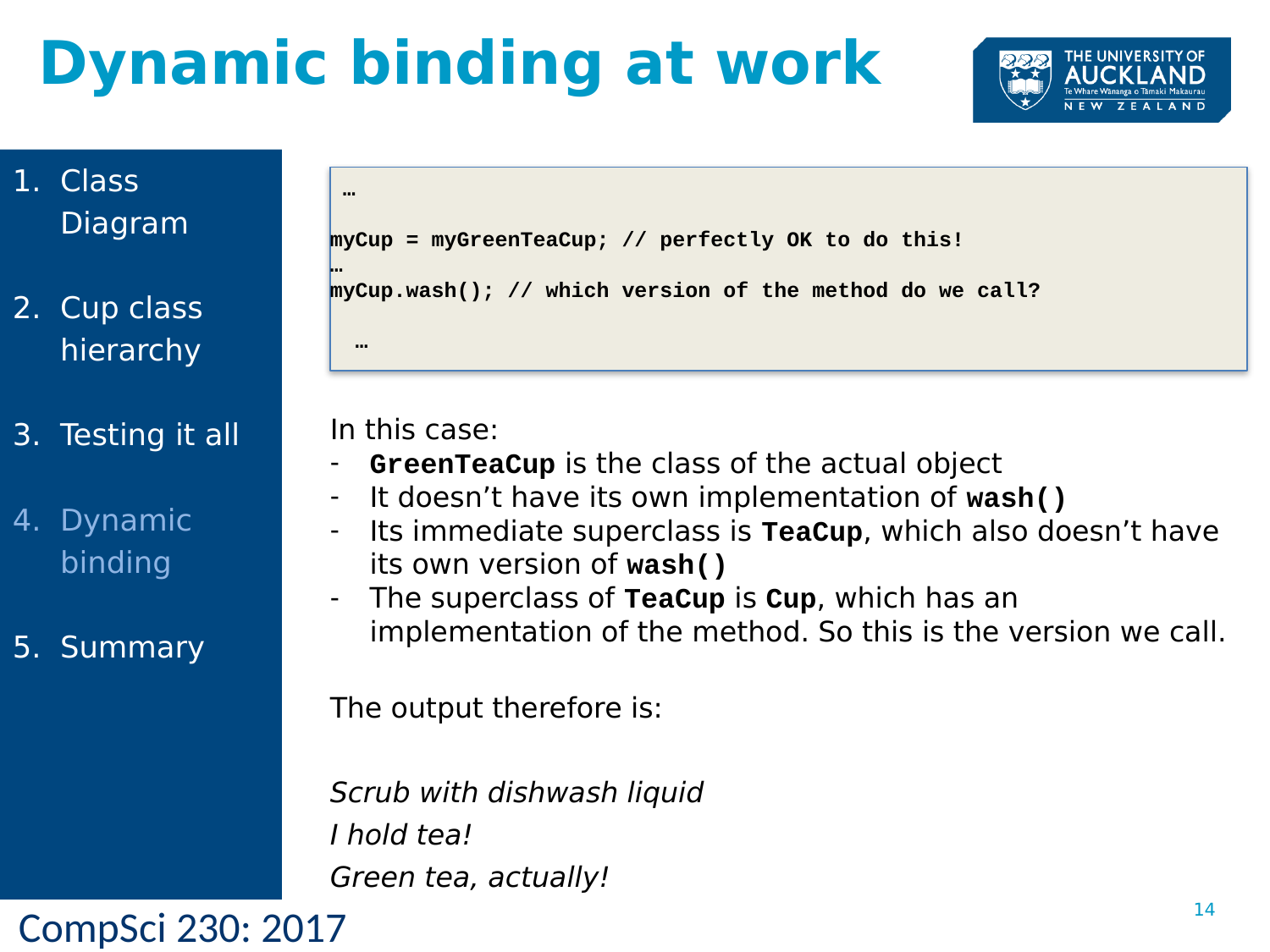

Dynamic binding at work
Class Diagram

Cup class hierarchy
Testing it all

Dynamic binding
Summary

 …

myCup = myGreenTeaCup; // perfectly OK to do this!
…
myCup.wash(); // which version of the method do we call?

  …

In this case:
GreenTeaCup is the class of the actual object
It doesn’t have its own implementation of wash()
Its immediate superclass is TeaCup, which also doesn’t have its own version of wash()
The superclass of TeaCup is Cup, which has an implementation of the method. So this is the version we call.

The output therefore is:

Scrub with dishwash liquid
I hold tea!
Green tea, actually!

14